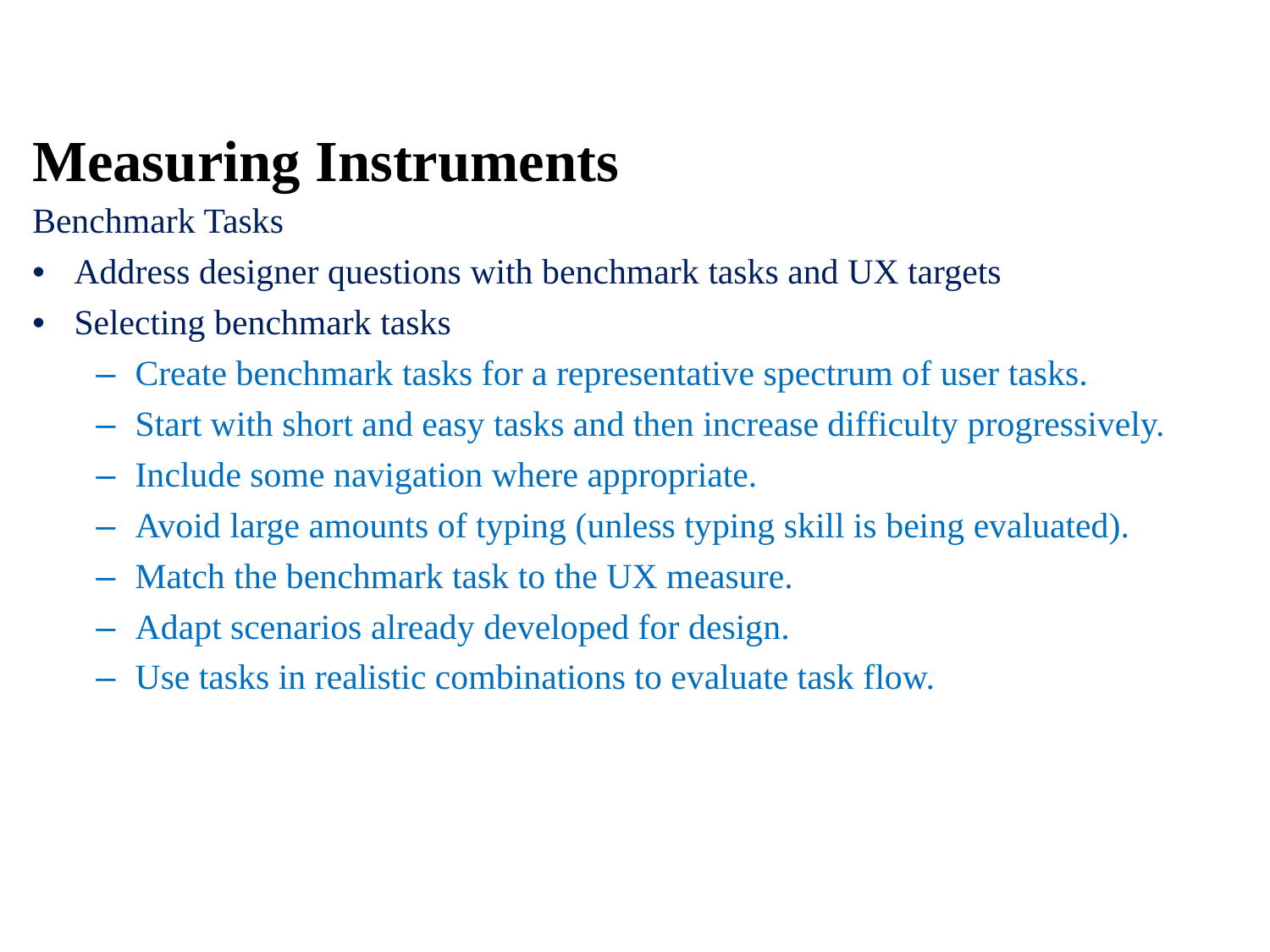

Measuring Instruments
Benchmark Tasks
•   Address designer questions with benchmark tasks and UX targets
•   Selecting benchmark tasks
–  Create benchmark tasks for a representative spectrum of user tasks.
–  Start with short and easy tasks and then increase difficulty progressively.
–  Include some navigation where appropriate.
–  Avoid large amounts of typing (unless typing skill is being evaluated).
–  Match the benchmark task to the UX measure.
–  Adapt scenarios already developed for design.
–  Use tasks in realistic combinations to evaluate task flow.